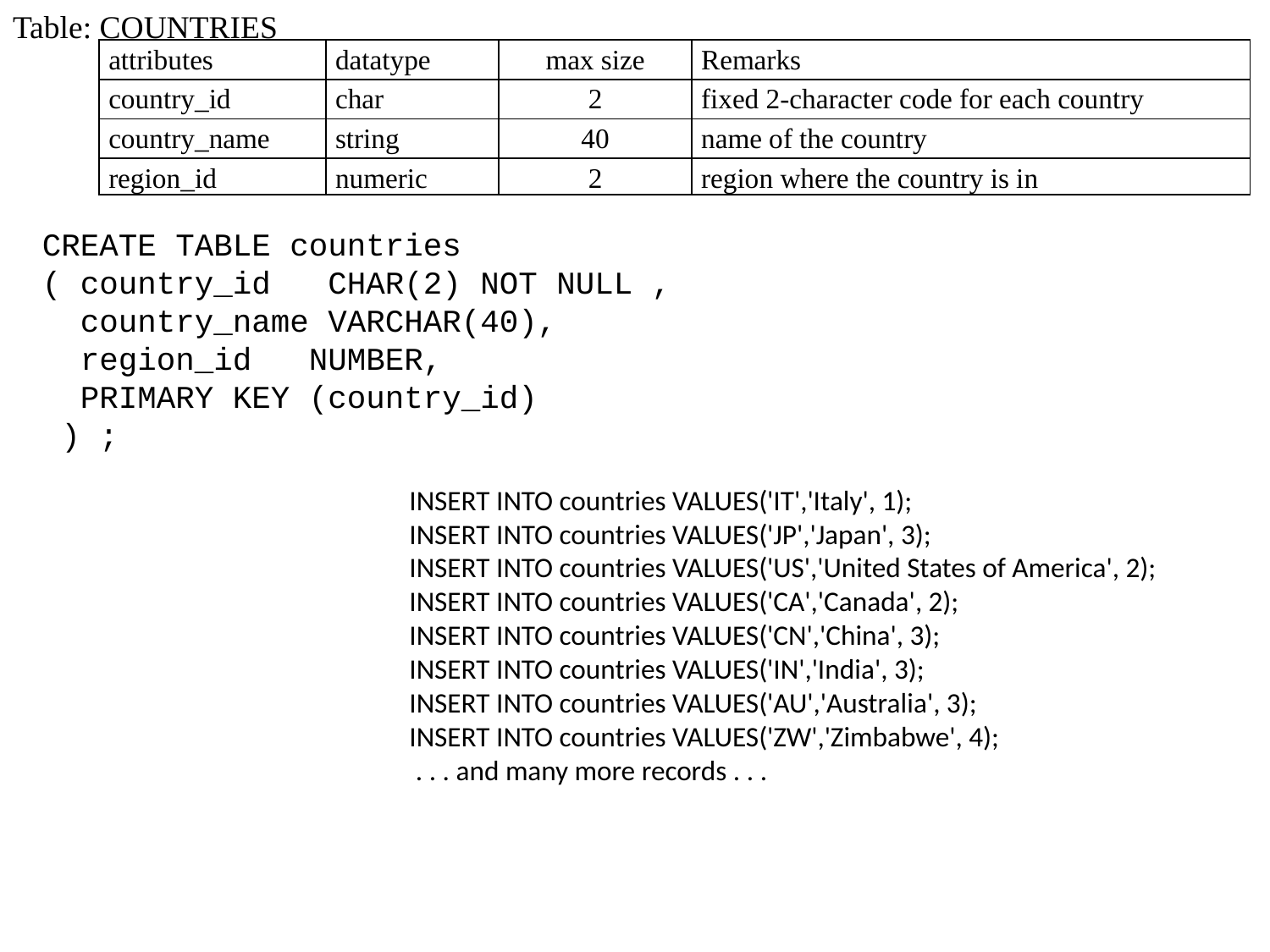

Table: COUNTRIES
| attributes | datatype | max size | Remarks |
| --- | --- | --- | --- |
| country\_id | char | 2 | fixed 2-character code for each country |
| country\_name | string | 40 | name of the country |
| region\_id | numeric | 2 | region where the country is in |
CREATE TABLE countries
( country_id   CHAR(2) NOT NULL ,
  country_name VARCHAR(40),
  region_id   NUMBER,
  PRIMARY KEY (country_id)
 ) ;
INSERT INTO countries VALUES('IT','Italy', 1);
INSERT INTO countries VALUES('JP','Japan', 3);
INSERT INTO countries VALUES('US','United States of America', 2);
INSERT INTO countries VALUES('CA','Canada', 2);
INSERT INTO countries VALUES('CN','China', 3);
INSERT INTO countries VALUES('IN','India', 3);
INSERT INTO countries VALUES('AU','Australia', 3);
INSERT INTO countries VALUES('ZW','Zimbabwe', 4);
 . . . and many more records . . .